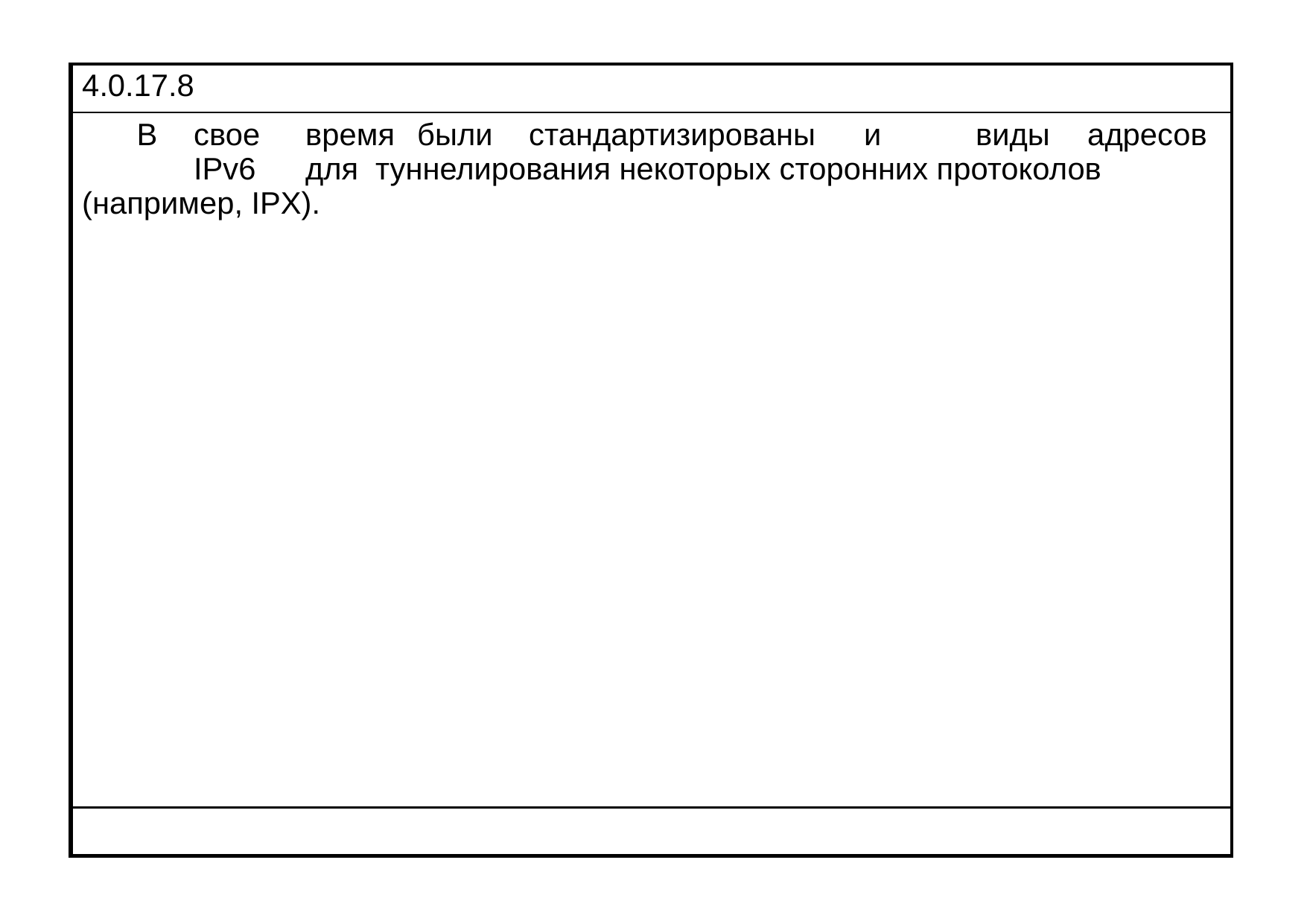

| 4.0.17.8 |
| --- |
| В свое время были стандартизированы и виды адресов IPv6 для туннелирования некоторых сторонних протоколов (например, IPX). |
|  |